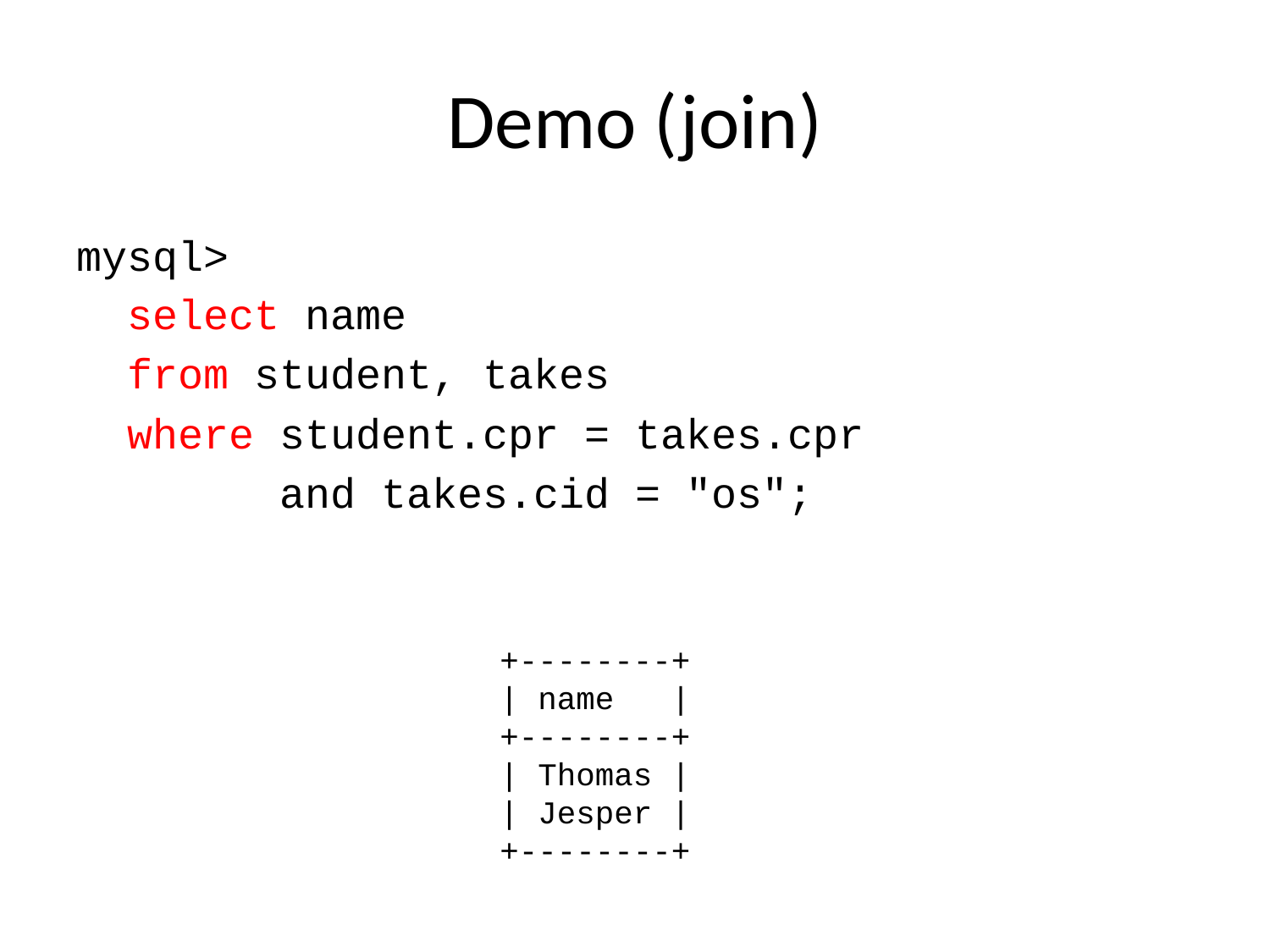

# Demo (join)
mysql>
  select name
  from student, takes
  where student.cpr = takes.cpr
        and takes.cid = "os";

+--------+
| name   |
+--------+
| Thomas |
| Jesper |
+--------+